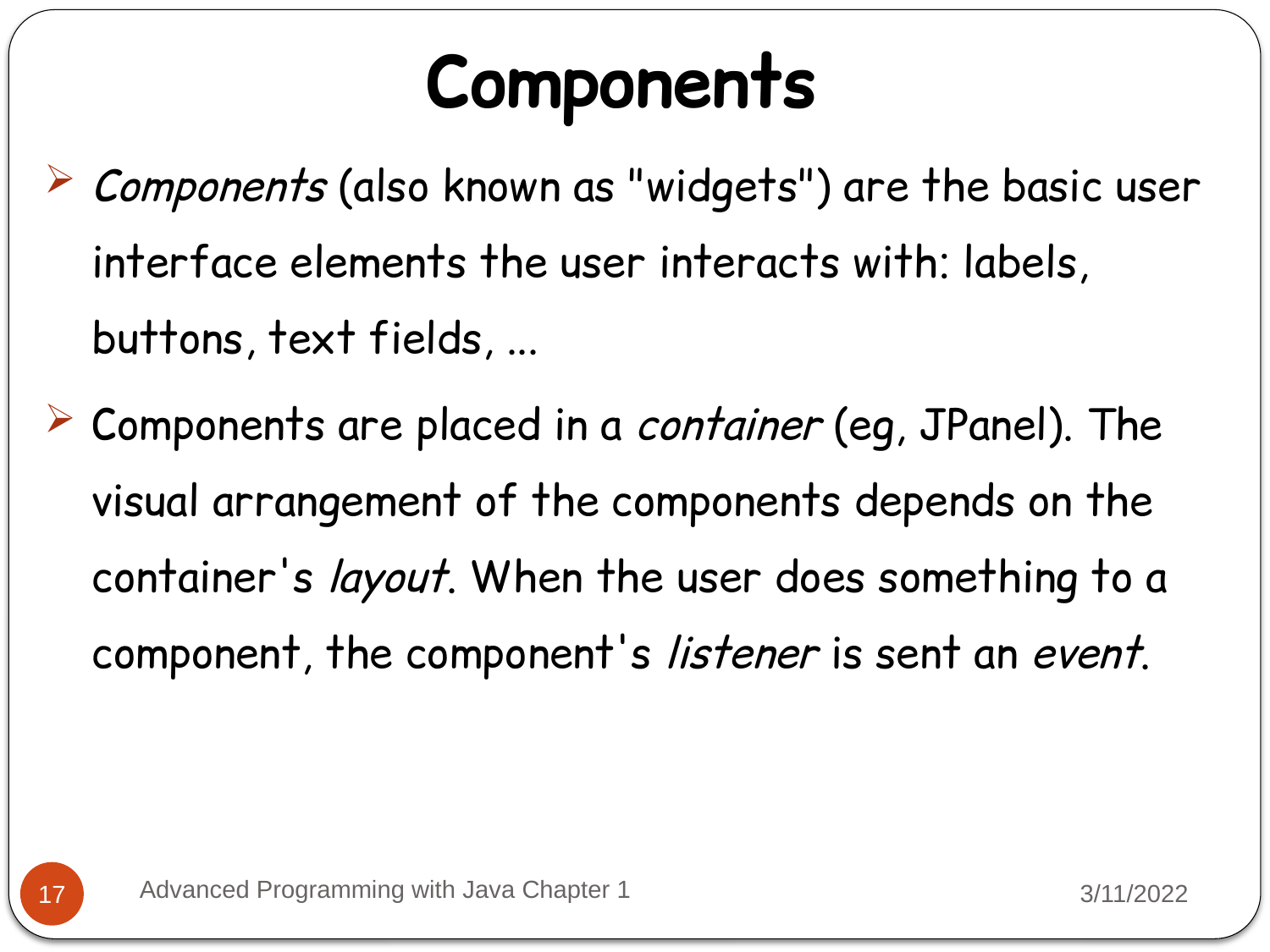

Components
Components (also known as "widgets") are the basic user interface elements the user interacts with: labels, buttons, text fields, ...
Components are placed in a container (eg, JPanel). The visual arrangement of the components depends on the container's layout. When the user does something to a component, the component's listener is sent an event.

Advanced Programming with Java Chapter 1
3/11/2022
17